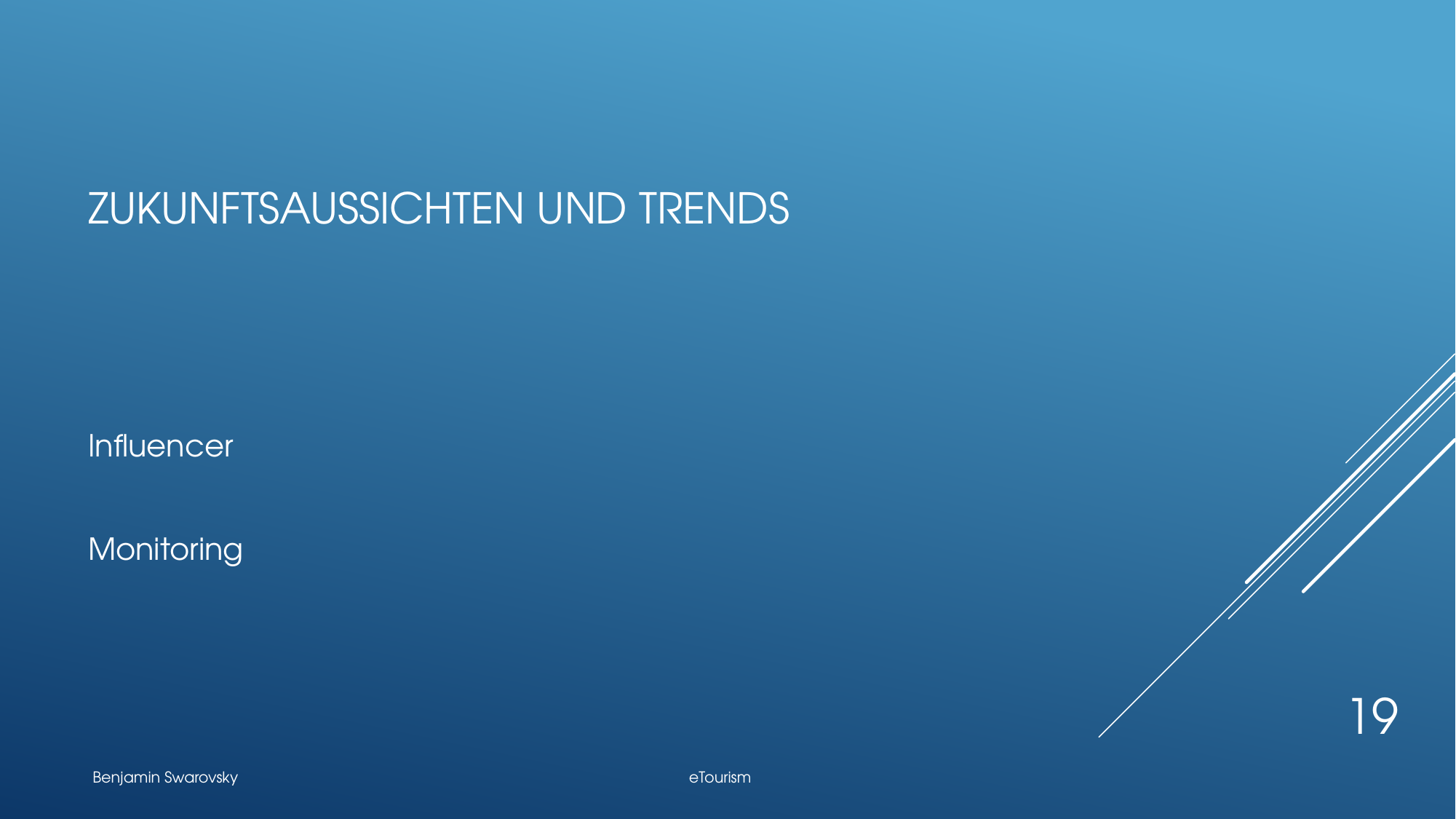

# Zukunftsaussichten und trends
Influencer

Monitoring

19
Benjamin Swarovsky                                                                                                            eTourism